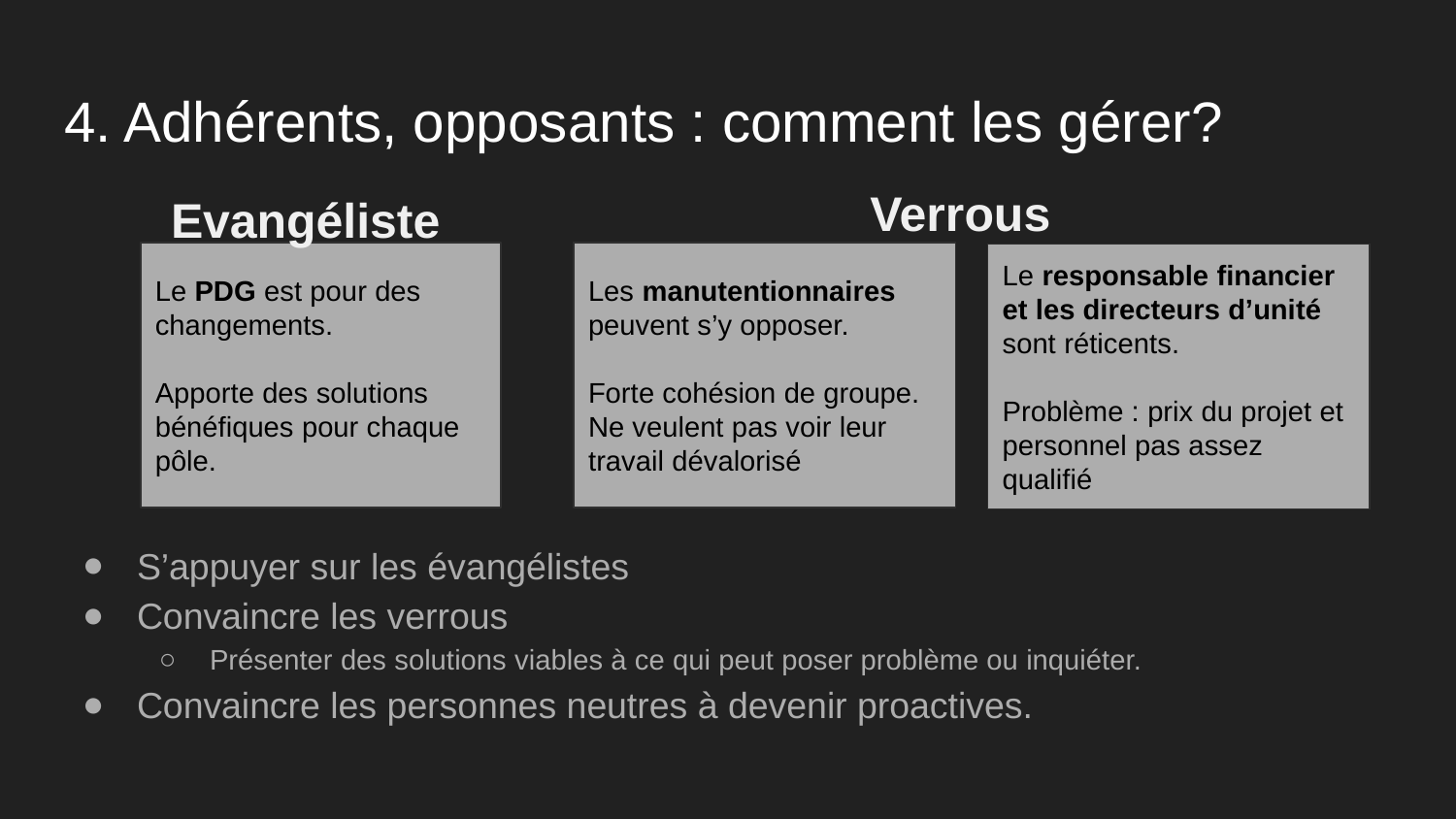

# 4. Adhérents, opposants : comment les gérer?

Verrous
Evangéliste
Le PDG est pour des changements.

Apporte des solutions bénéfiques pour chaque pôle.
Les manutentionnaires peuvent s’y opposer.

Forte cohésion de groupe. Ne veulent pas voir leur travail dévalorisé
Le responsable financier et les directeurs d’unité sont réticents.

Problème : prix du projet et personnel pas assez qualifié
S’appuyer sur les évangélistes
Convaincre les verrous
Présenter des solutions viables à ce qui peut poser problème ou inquiéter.
Convaincre les personnes neutres à devenir proactives.